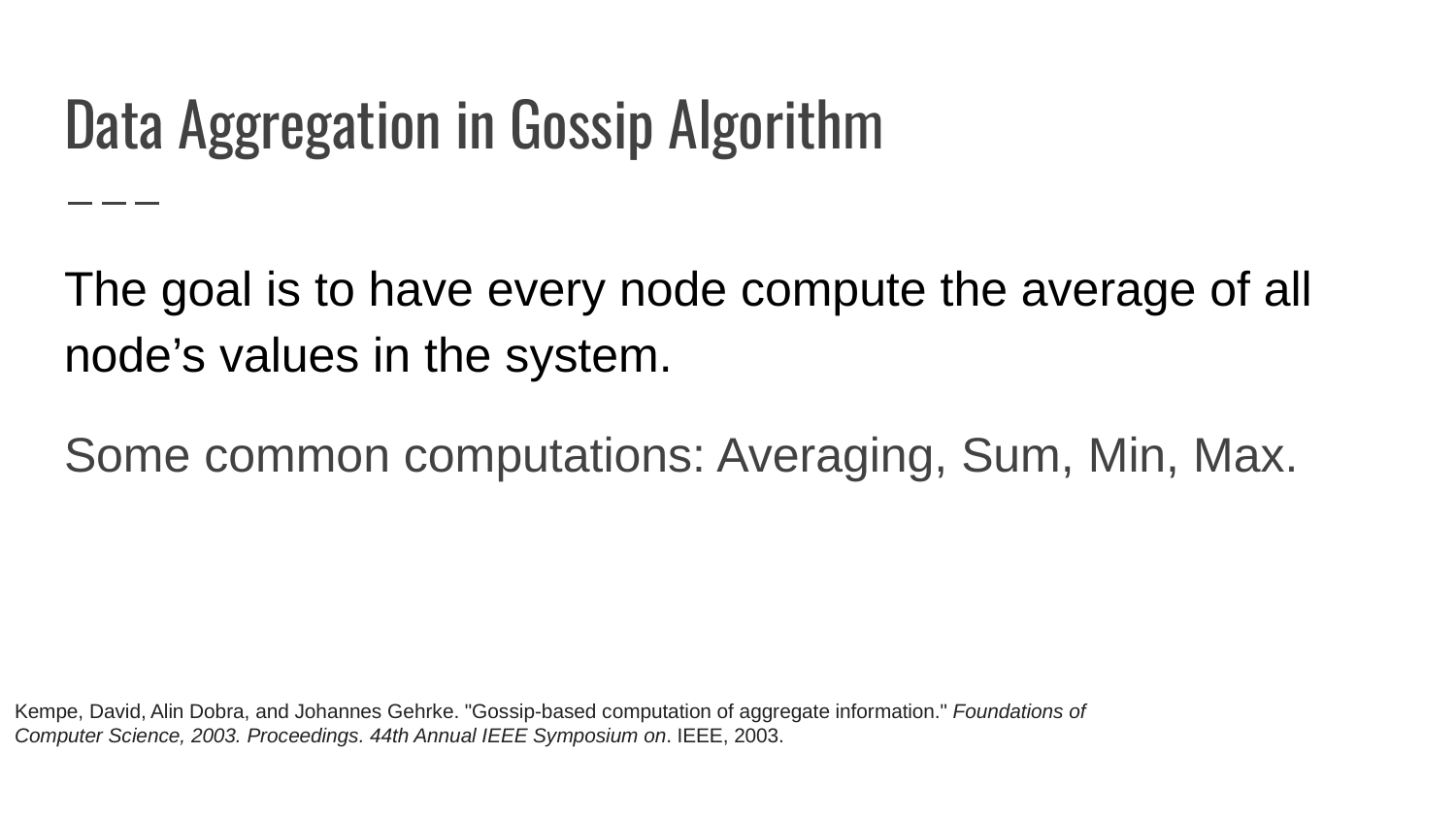

# Data Aggregation in Gossip Algorithm
The goal is to have every node compute the average of all  node’s values in the system.
Some common computations: Averaging, Sum, Min, Max.
Kempe, David, Alin Dobra, and Johannes Gehrke. "Gossip-based computation of aggregate information." Foundations of Computer Science, 2003. Proceedings. 44th Annual IEEE Symposium on. IEEE, 2003.